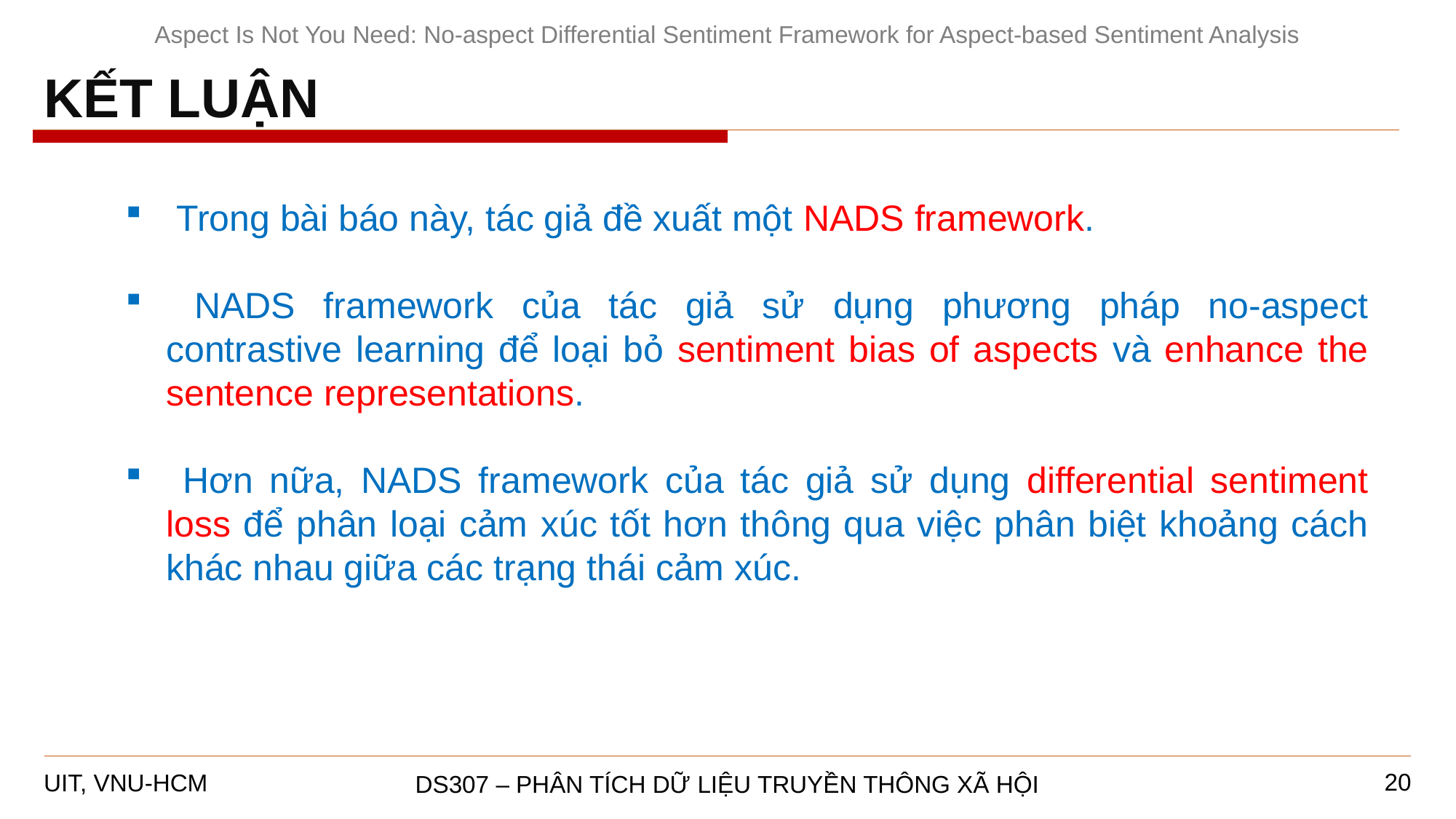

Aspect Is Not You Need: No-aspect Differential Sentiment Framework for Aspect-based Sentiment Analysis
KẾT LUẬN

 Trong bài báo này, tác giả đề xuất một NADS framework.

 NADS framework của tác giả sử dụng phương pháp no-aspect contrastive learning để loại bỏ sentiment bias of aspects và enhance the sentence representations.

 Hơn nữa, NADS framework của tác giả sử dụng differential sentiment loss để phân loại cảm xúc tốt hơn thông qua việc phân biệt khoảng cách khác nhau giữa các trạng thái cảm xúc.

20
DS307 – PHÂN TÍCH DỮ LIỆU TRUYỀN THÔNG XÃ HỘI
UIT, VNU-HCM